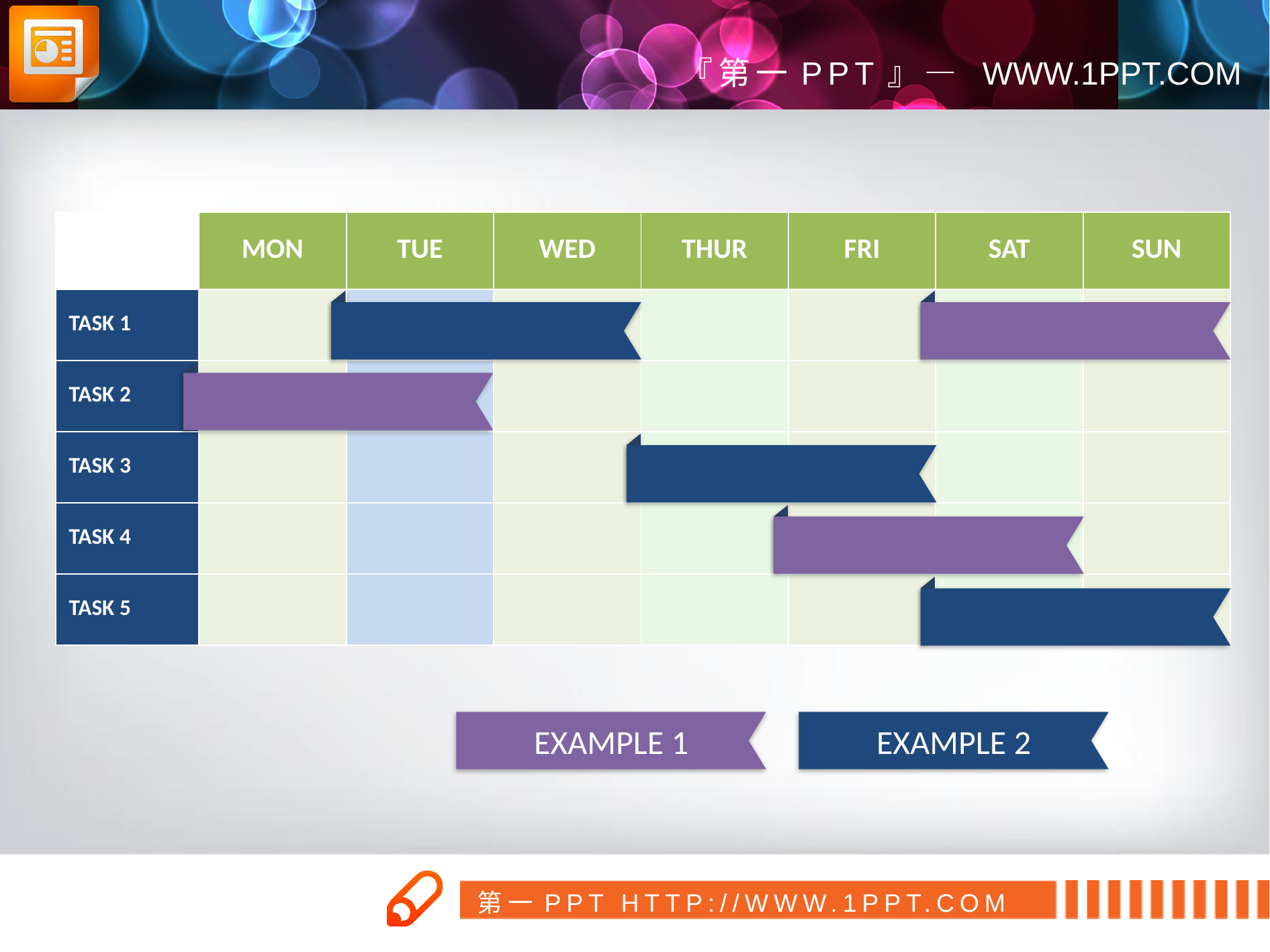

|  | MON | TUE | WED | THUR | FRI | SAT | SUN |
| --- | --- | --- | --- | --- | --- | --- | --- |
| TASK 1 |  |  |  |  |  |  |  |
| TASK 2 |  |  |  |  |  |  |  |
| TASK 3 |  |  |  |  |  |  |  |
| TASK 4 |  |  |  |  |  |  |  |
| TASK 5 |  |  |  |  |  |  |  |

EXAMPLE 1
EXAMPLE 2